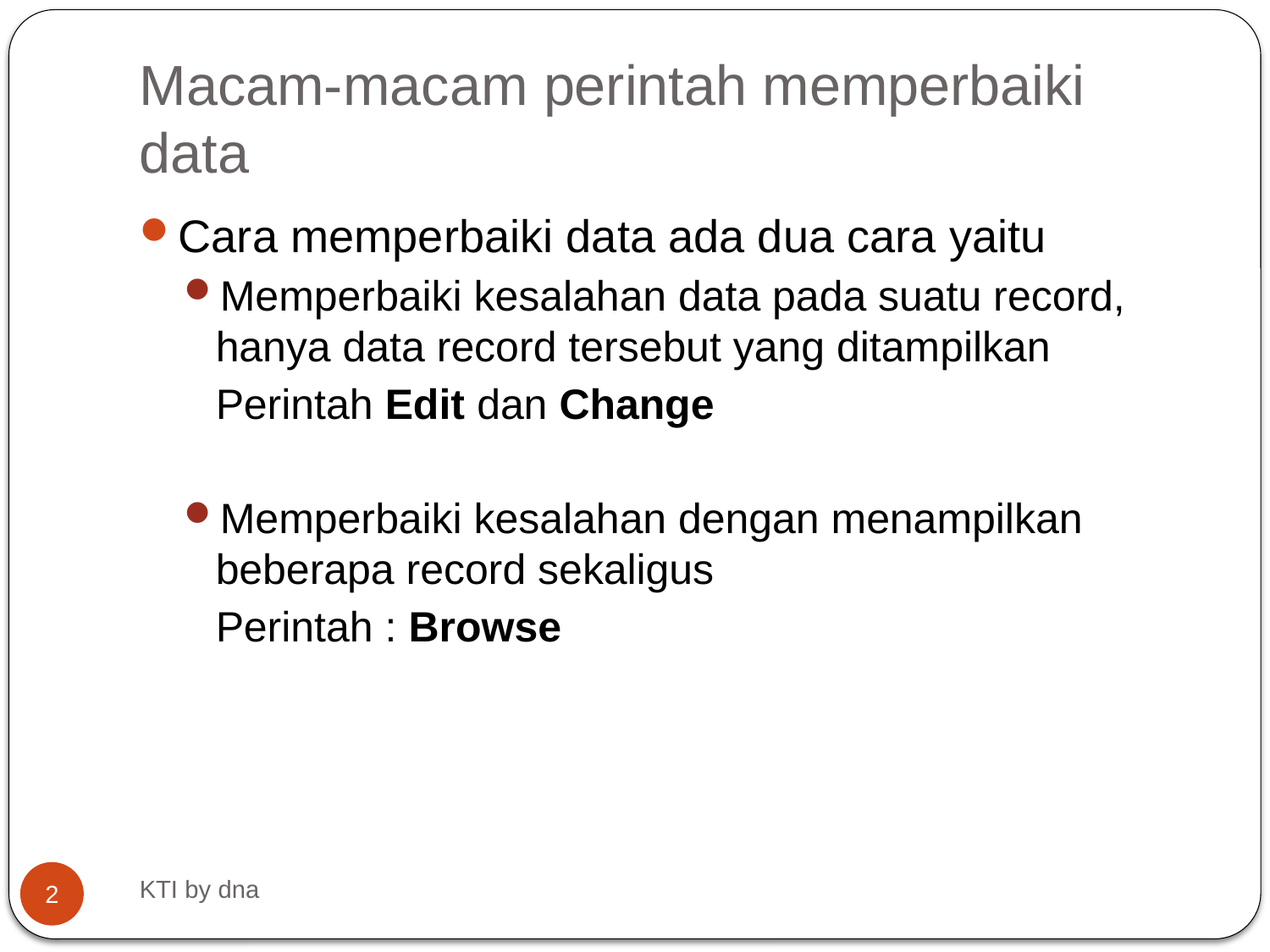

# Macam-macam perintah memperbaiki data
Cara memperbaiki data ada dua cara yaitu
Memperbaiki kesalahan data pada suatu record, hanya data record tersebut yang ditampilkan
	Perintah Edit dan Change

Memperbaiki kesalahan dengan menampilkan beberapa record sekaligus
	Perintah : Browse

KTI by dna
2